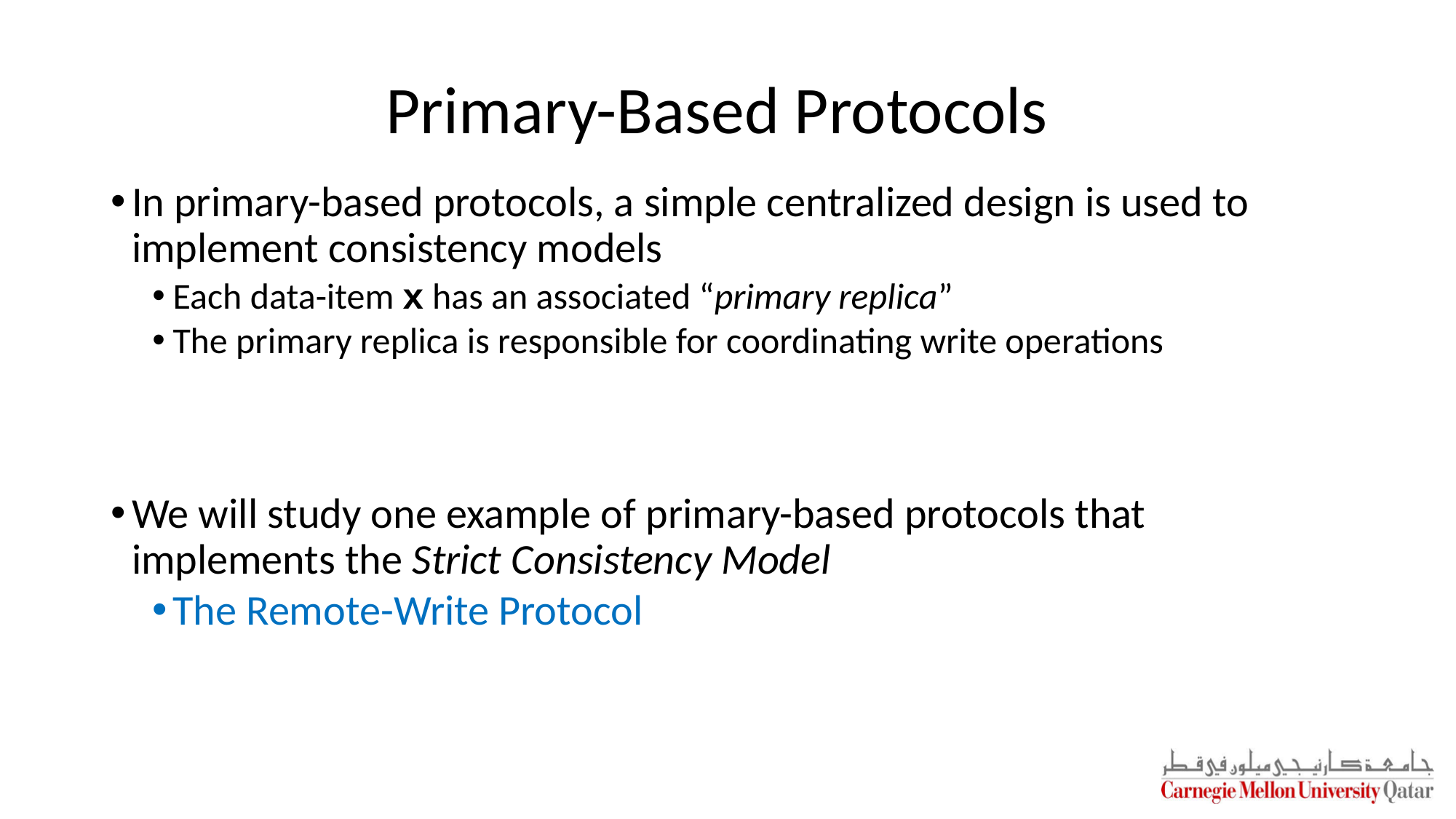

# Primary-Based Protocols
In primary-based protocols, a simple centralized design is used to implement consistency models
Each data-item x has an associated “primary replica”
The primary replica is responsible for coordinating write operations

We will study one example of primary-based protocols that implements the Strict Consistency Model
The Remote-Write Protocol